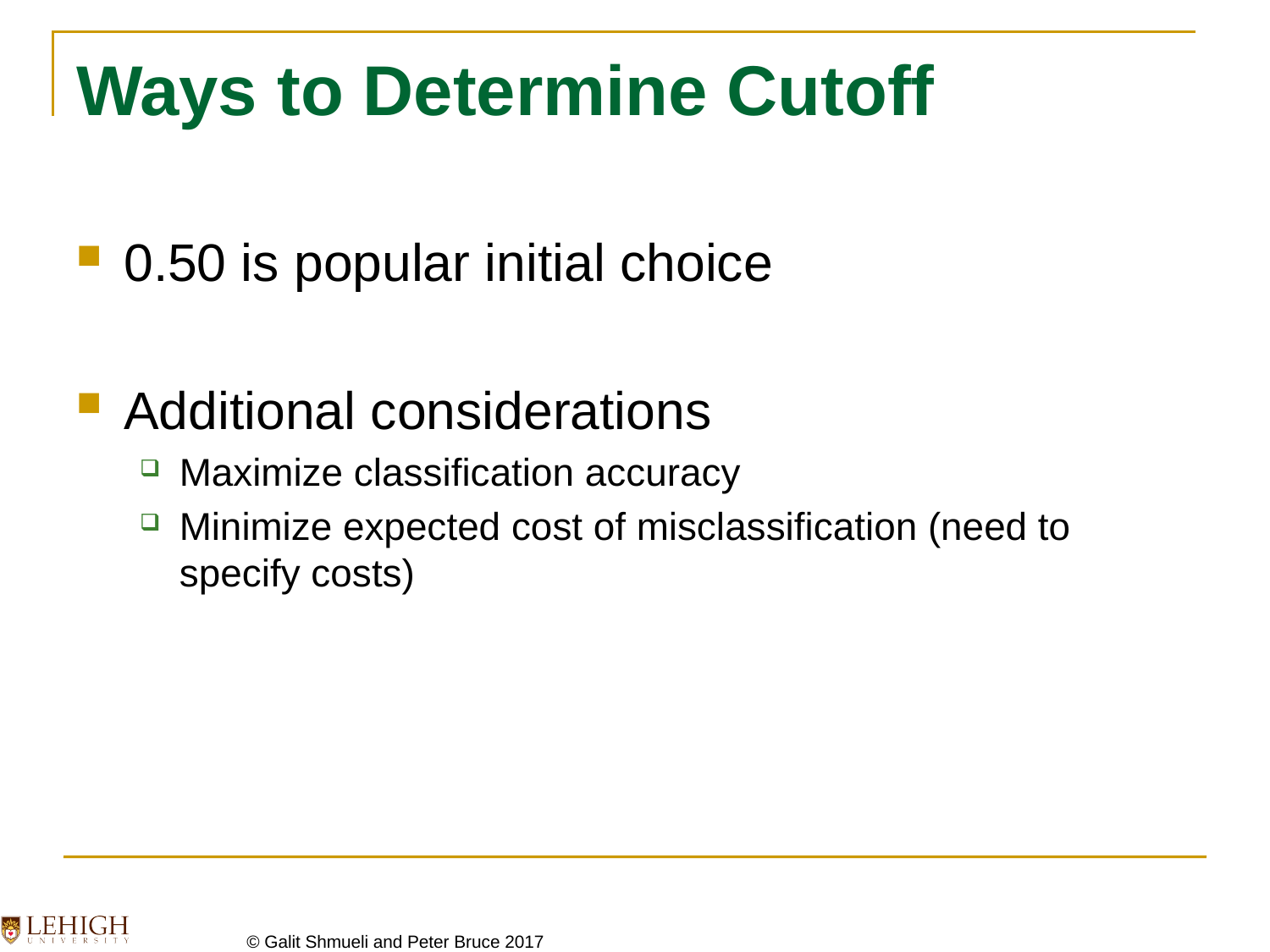

# Ways to Determine Cutoff
0.50 is popular initial choice

Additional considerations
Maximize classification accuracy
Minimize expected cost of misclassification (need to specify costs)